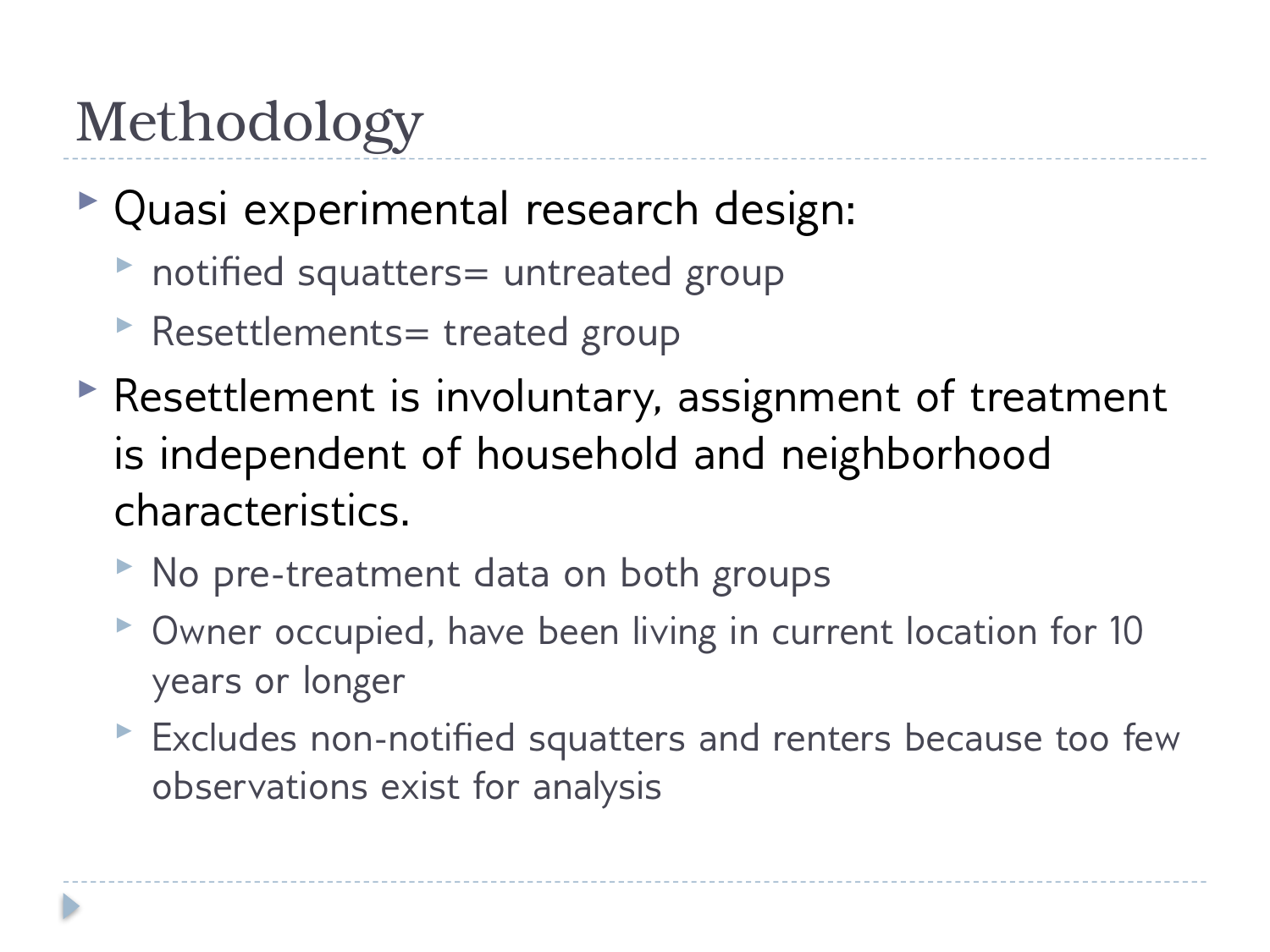

# Methodology
Quasi experimental research design:
notified squatters= untreated group
Resettlements= treated group
Resettlement is involuntary, assignment of treatment is independent of household and neighborhood characteristics.
No pre-treatment data on both groups
Owner occupied, have been living in current location for 10 years or longer
Excludes non-notified squatters and renters because too few observations exist for analysis